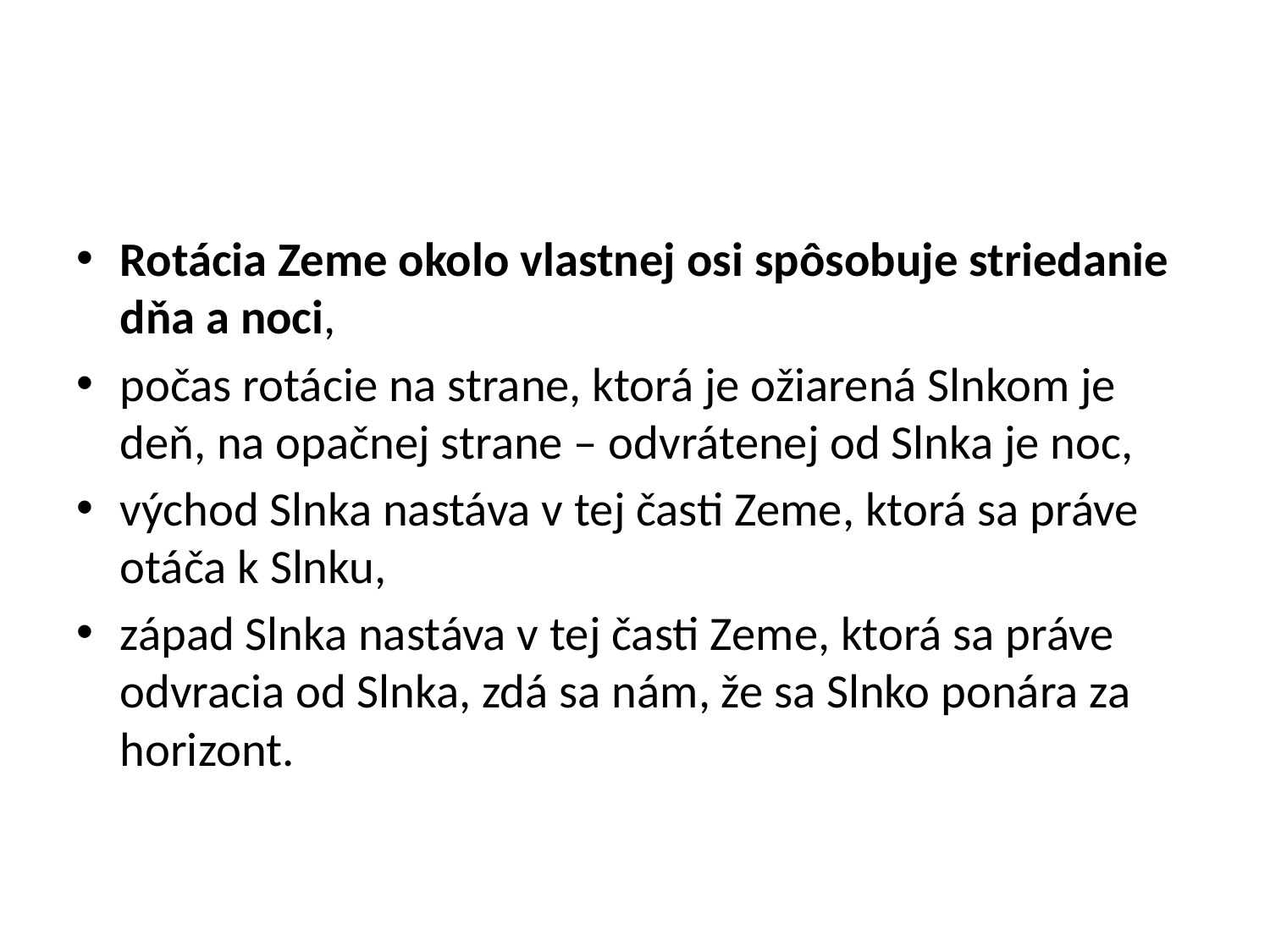

Rotácia Zeme okolo vlastnej osi spôsobuje striedanie dňa a noci,
počas rotácie na strane, ktorá je ožiarená Slnkom je deň, na opačnej strane – odvrátenej od Slnka je noc,
východ Slnka nastáva v tej časti Zeme, ktorá sa práve otáča k Slnku,
západ Slnka nastáva v tej časti Zeme, ktorá sa práve odvracia od Slnka, zdá sa nám, že sa Slnko ponára za horizont.